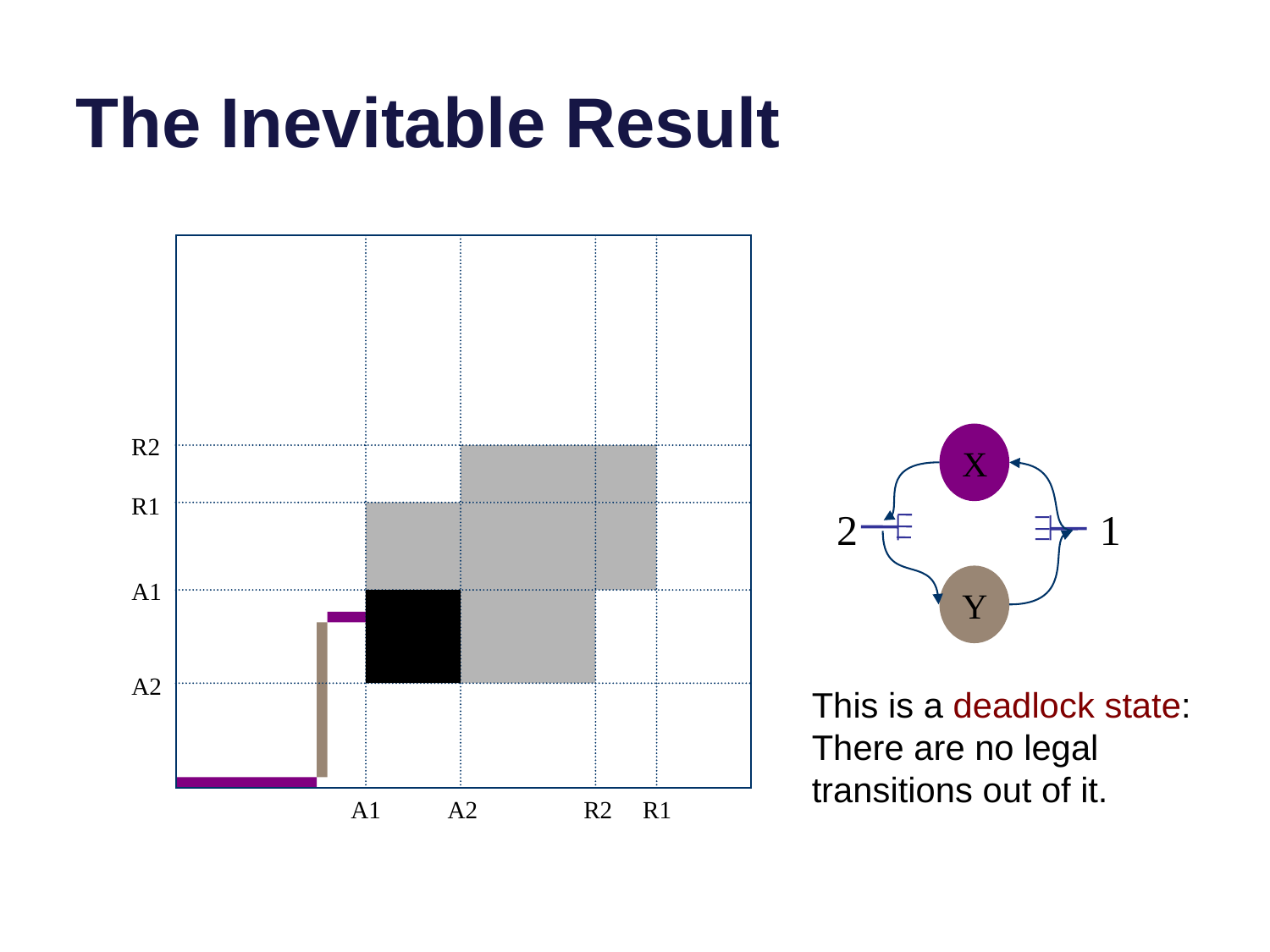

# The Inevitable Result

A1

A2

R2

R1

R2
X

R1
2
1

Y

A1

A2
This is a deadlock state:
There are no legal transitions out of it.